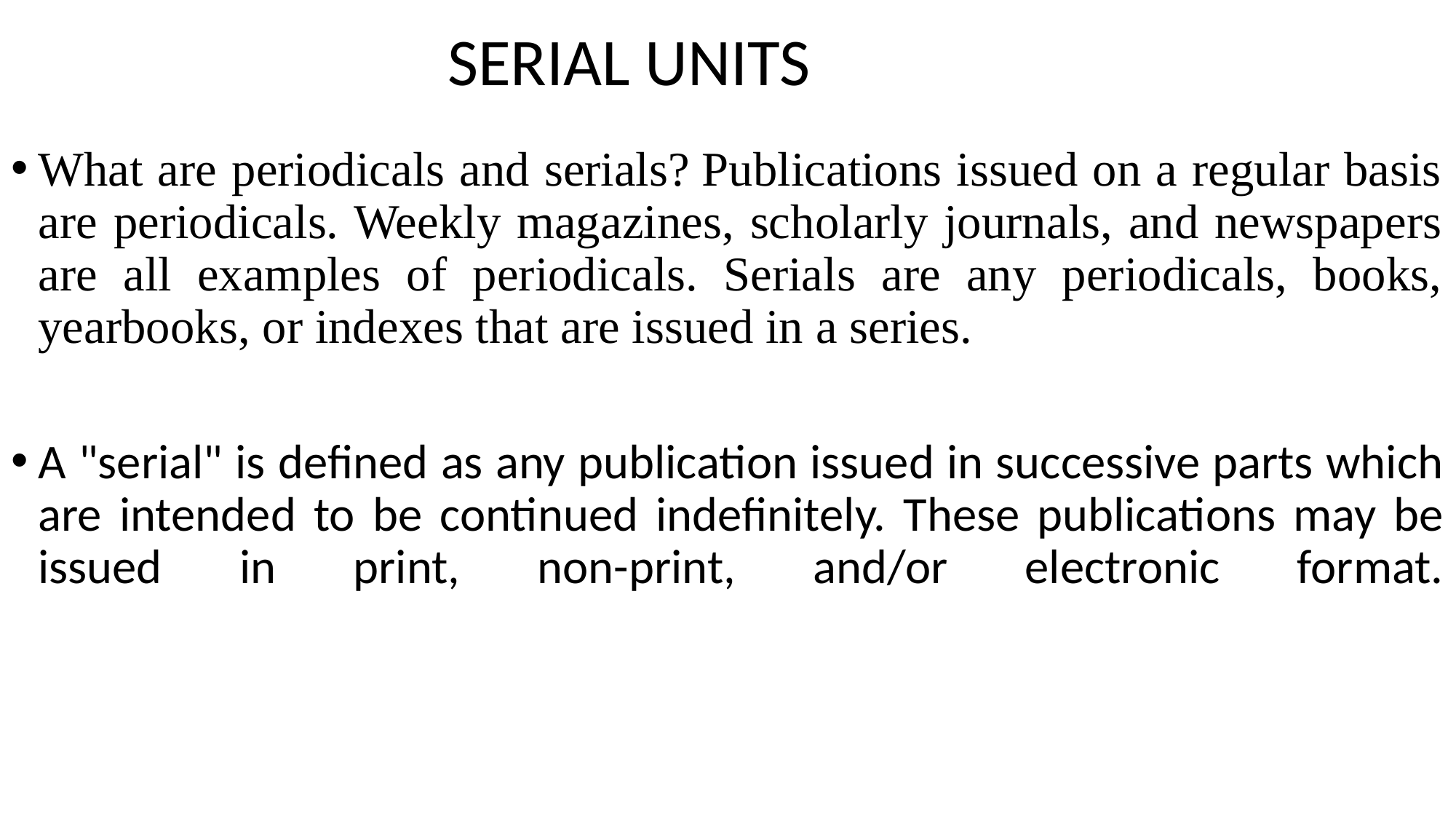

# SERIAL UNITS
What are periodicals and serials? Publications issued on a regular basis are periodicals. Weekly magazines, scholarly journals, and newspapers are all examples of periodicals. Serials are any periodicals, books, yearbooks, or indexes that are issued in a series.

A "serial" is defined as any publication issued in successive parts which are intended to be continued indefinitely. These publications may be issued in print, non-print, and/or electronic format.